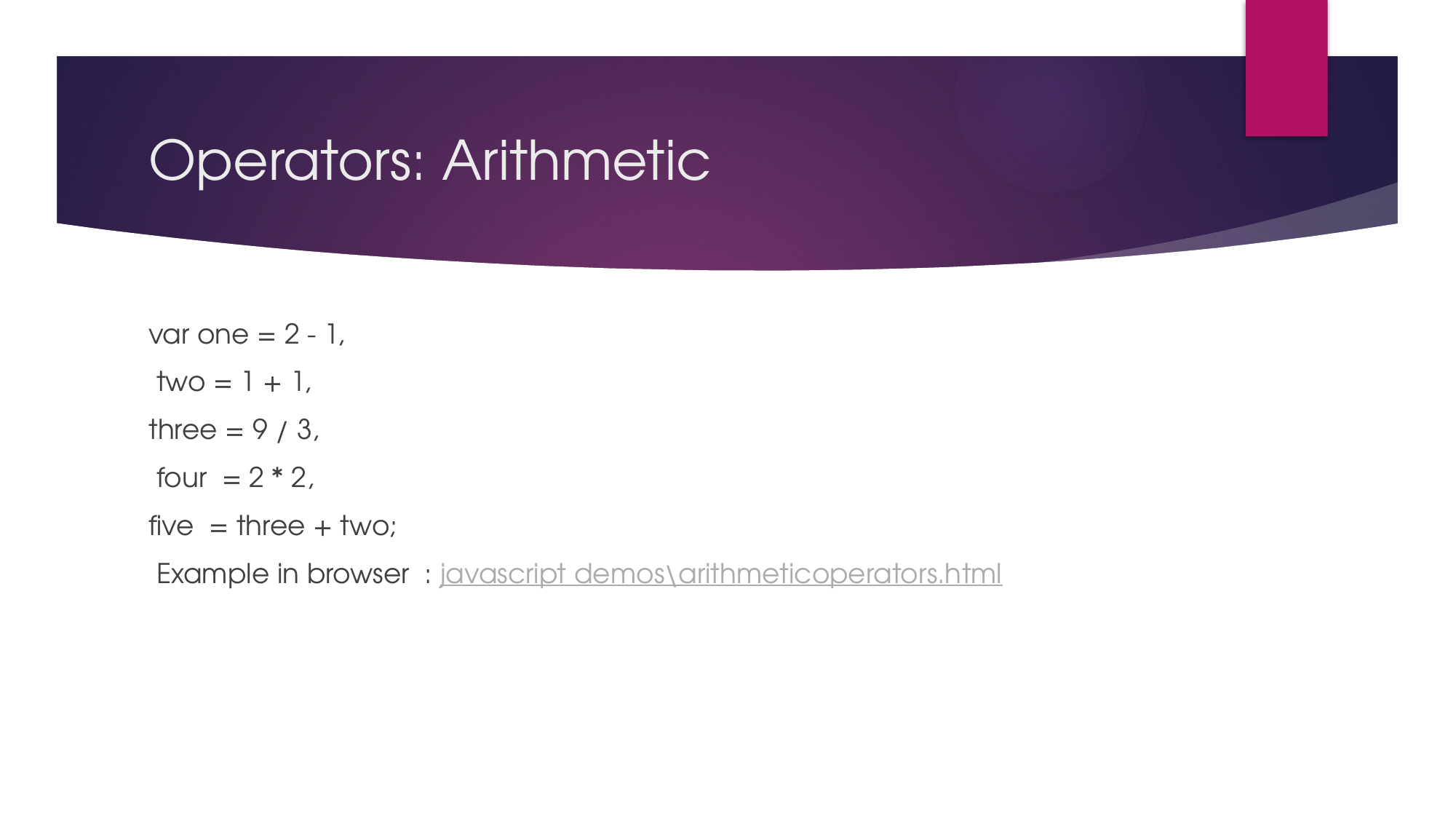

# Operators: Arithmetic
var one = 2 - 1,
 two = 1 + 1,
three = 9 / 3,
 four  = 2 * 2,
five  = three + two;
 Example in browser  : javascript demos\arithmeticoperators.html